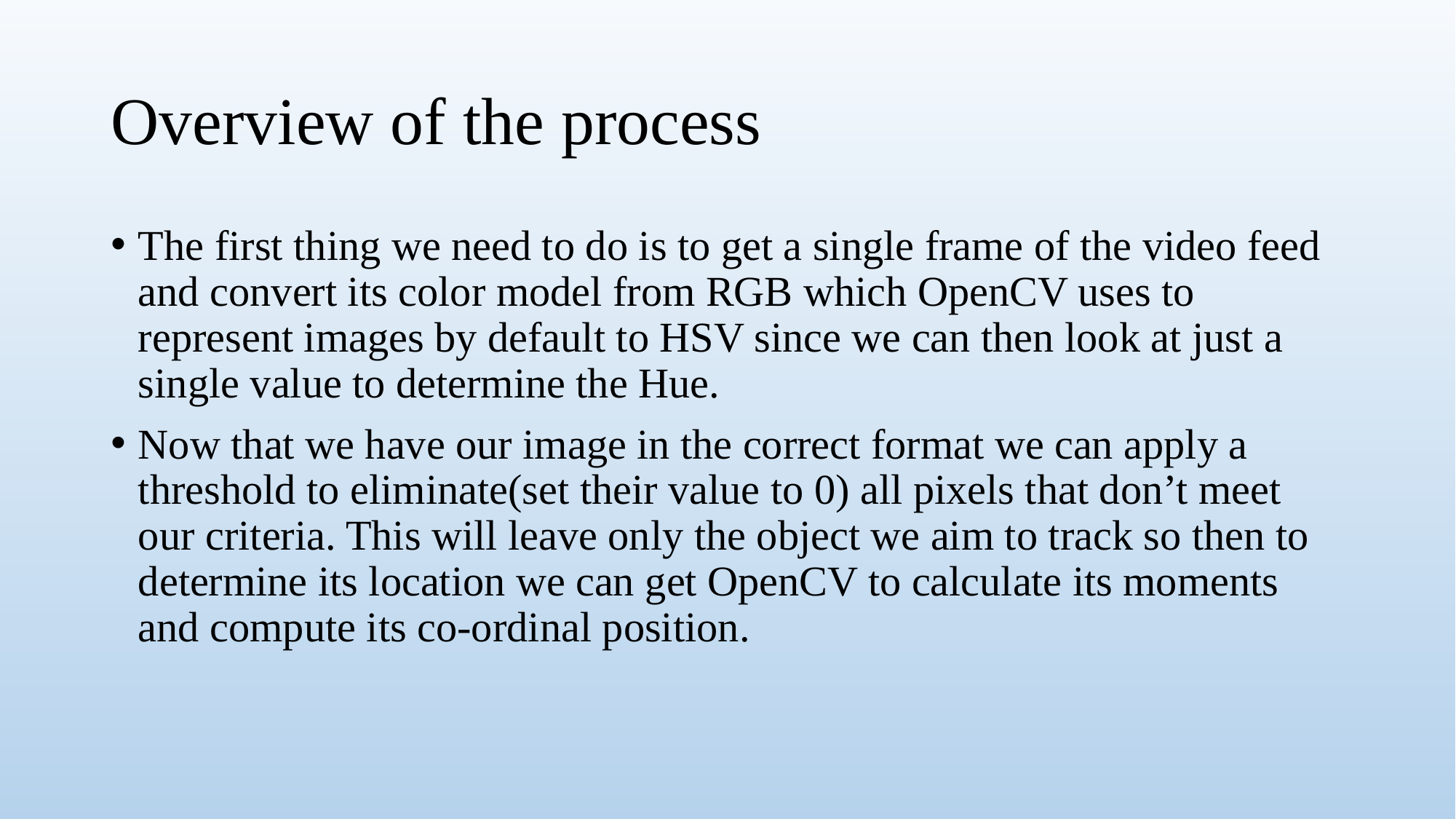

# Overview of the process
The first thing we need to do is to get a single frame of the video feed and convert its color model from RGB which OpenCV uses to represent images by default to HSV since we can then look at just a single value to determine the Hue.
Now that we have our image in the correct format we can apply a threshold to eliminate(set their value to 0) all pixels that don’t meet our criteria. This will leave only the object we aim to track so then to determine its location we can get OpenCV to calculate its moments and compute its co-ordinal position.